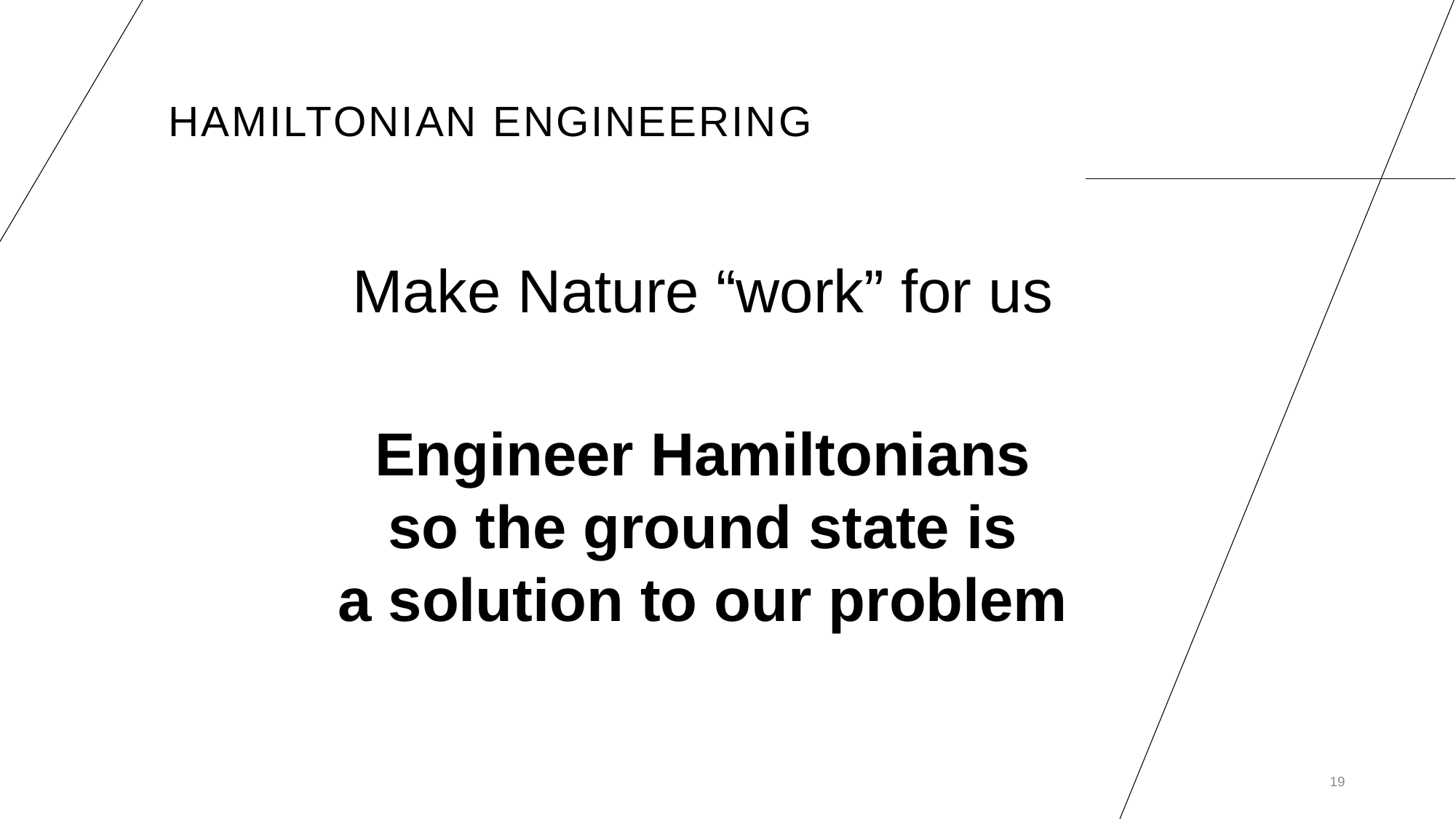

Hamiltonian engineering
Make Nature “work” for us
Engineer Hamiltonians
so the ground state is
a solution to our problem
19